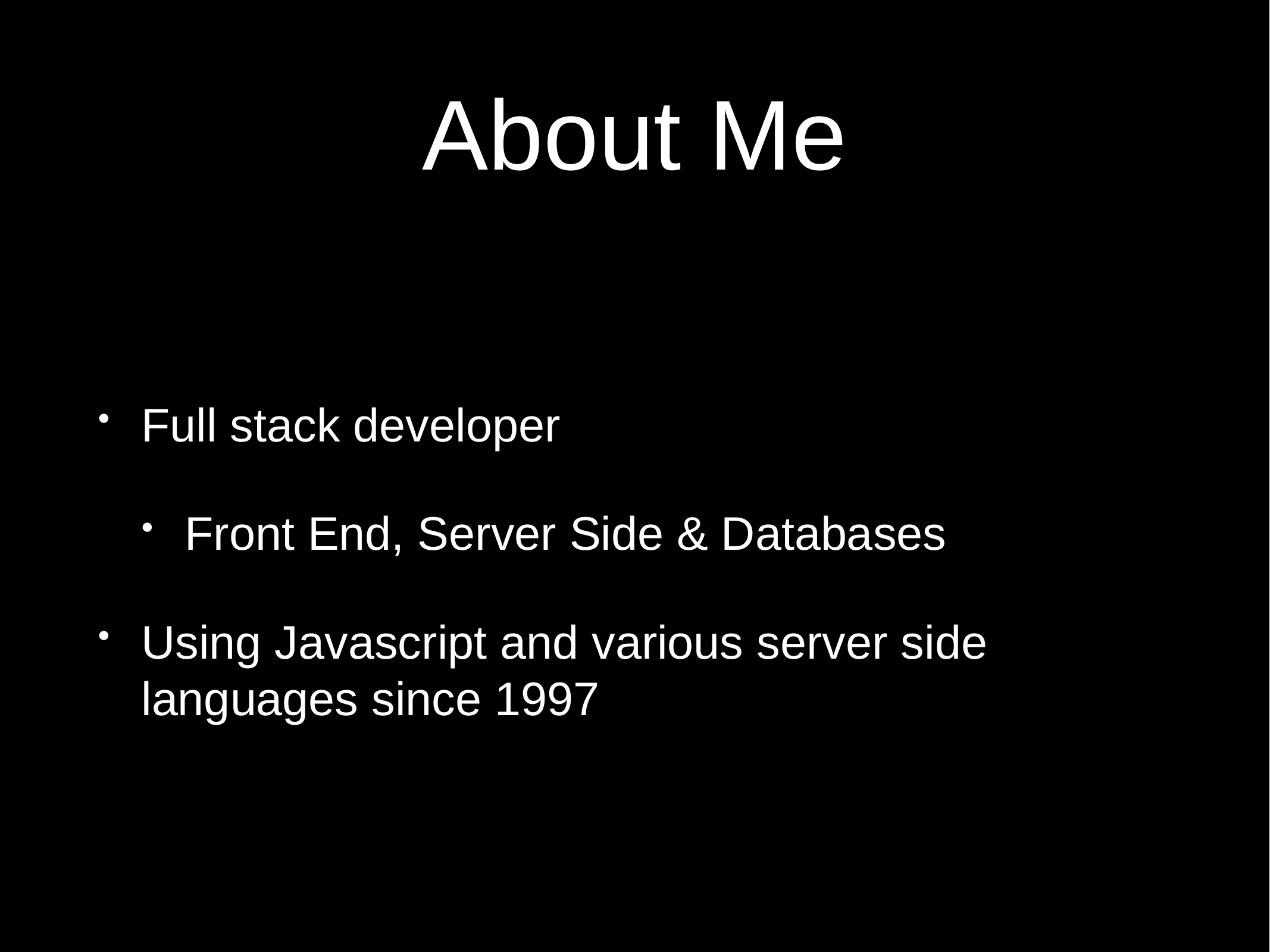

# About Me
Full stack developer
Front End, Server Side & Databases
Using Javascript and various server side languages since 1997